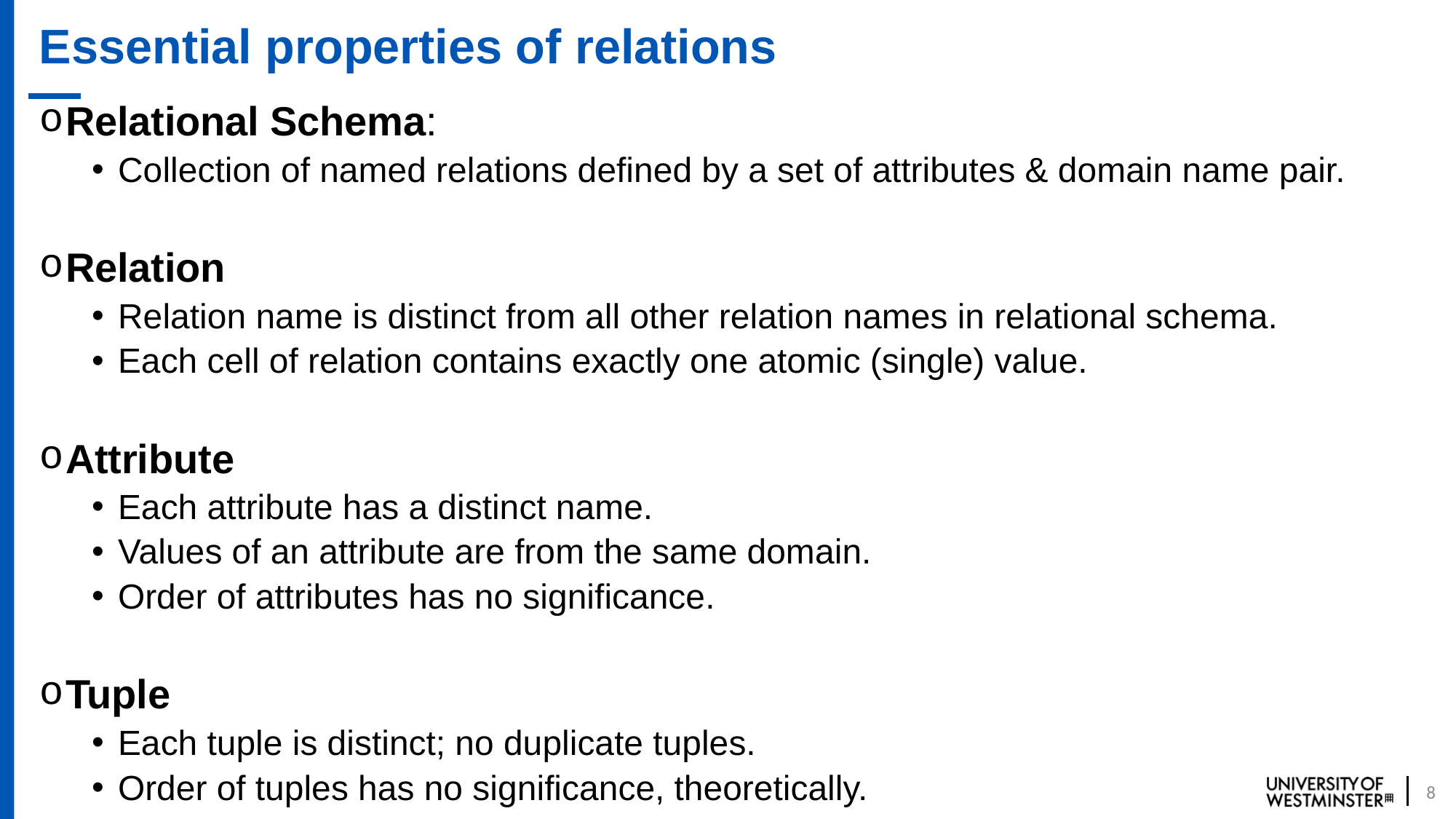

# Essential properties of relations
Relational Schema:
Collection of named relations defined by a set of attributes & domain name pair.

Relation
Relation name is distinct from all other relation names in relational schema.
Each cell of relation contains exactly one atomic (single) value.

Attribute
Each attribute has a distinct name.
Values of an attribute are from the same domain.
Order of attributes has no significance.

Tuple
Each tuple is distinct; no duplicate tuples.
Order of tuples has no significance, theoretically.

8